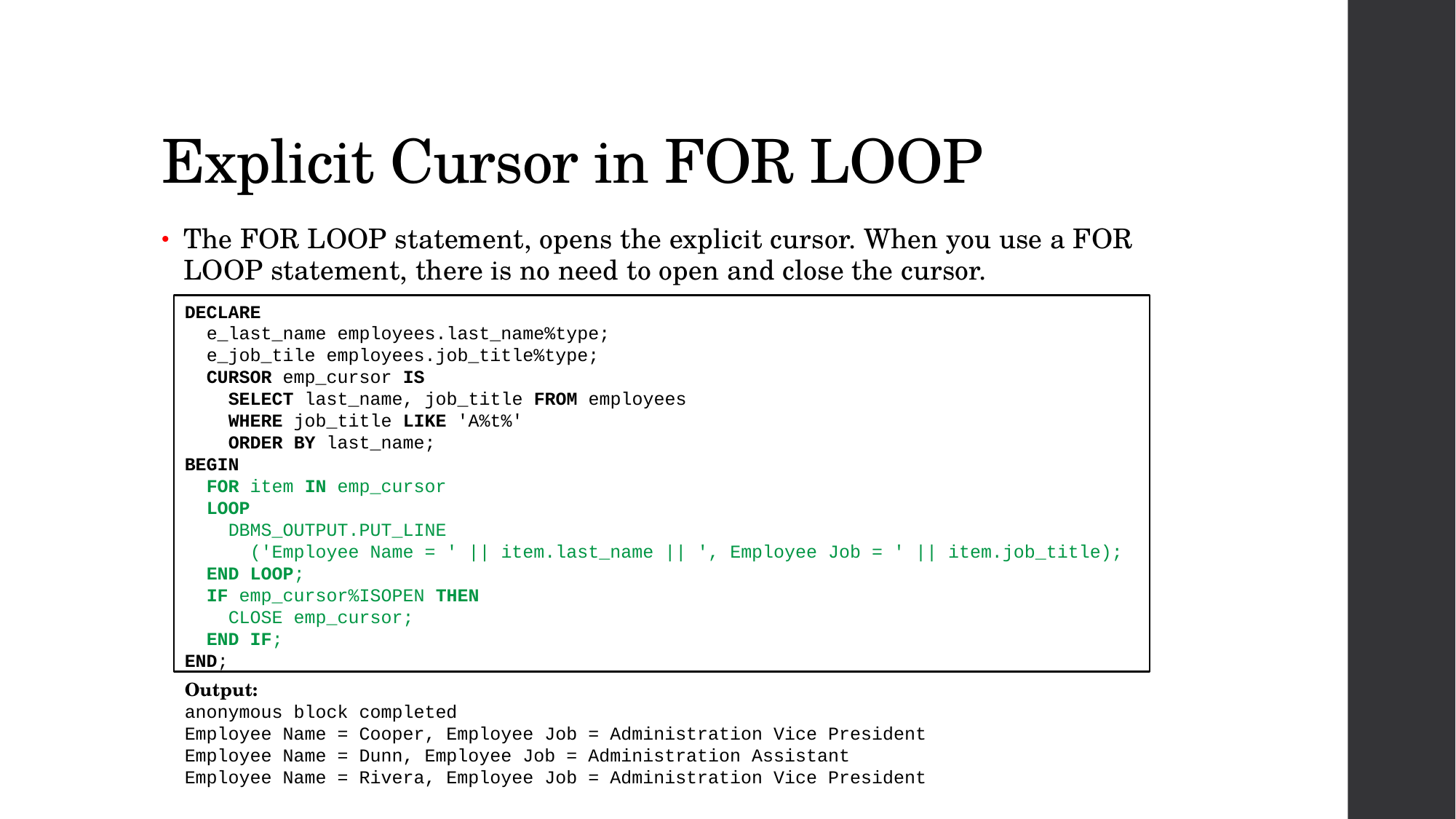

# Explicit Cursor in FOR LOOP
The FOR LOOP statement, opens the explicit cursor. When you use a FOR LOOP statement, there is no need to open and close the cursor.
DECLARE
  e_last_name employees.last_name%type;
  e_job_tile employees.job_title%type;
  CURSOR emp_cursor IS
    SELECT last_name, job_title FROM employees
    WHERE job_title LIKE 'A%t%'
    ORDER BY last_name;
BEGIN
  FOR item IN emp_cursor
  LOOP
    DBMS_OUTPUT.PUT_LINE
      ('Employee Name = ' || item.last_name || ', Employee Job = ' || item.job_title);
  END LOOP;
  IF emp_cursor%ISOPEN THEN
    CLOSE emp_cursor;
  END IF;
END;

Output:
anonymous block completed
Employee Name = Cooper, Employee Job = Administration Vice President
Employee Name = Dunn, Employee Job = Administration Assistant
Employee Name = Rivera, Employee Job = Administration Vice President